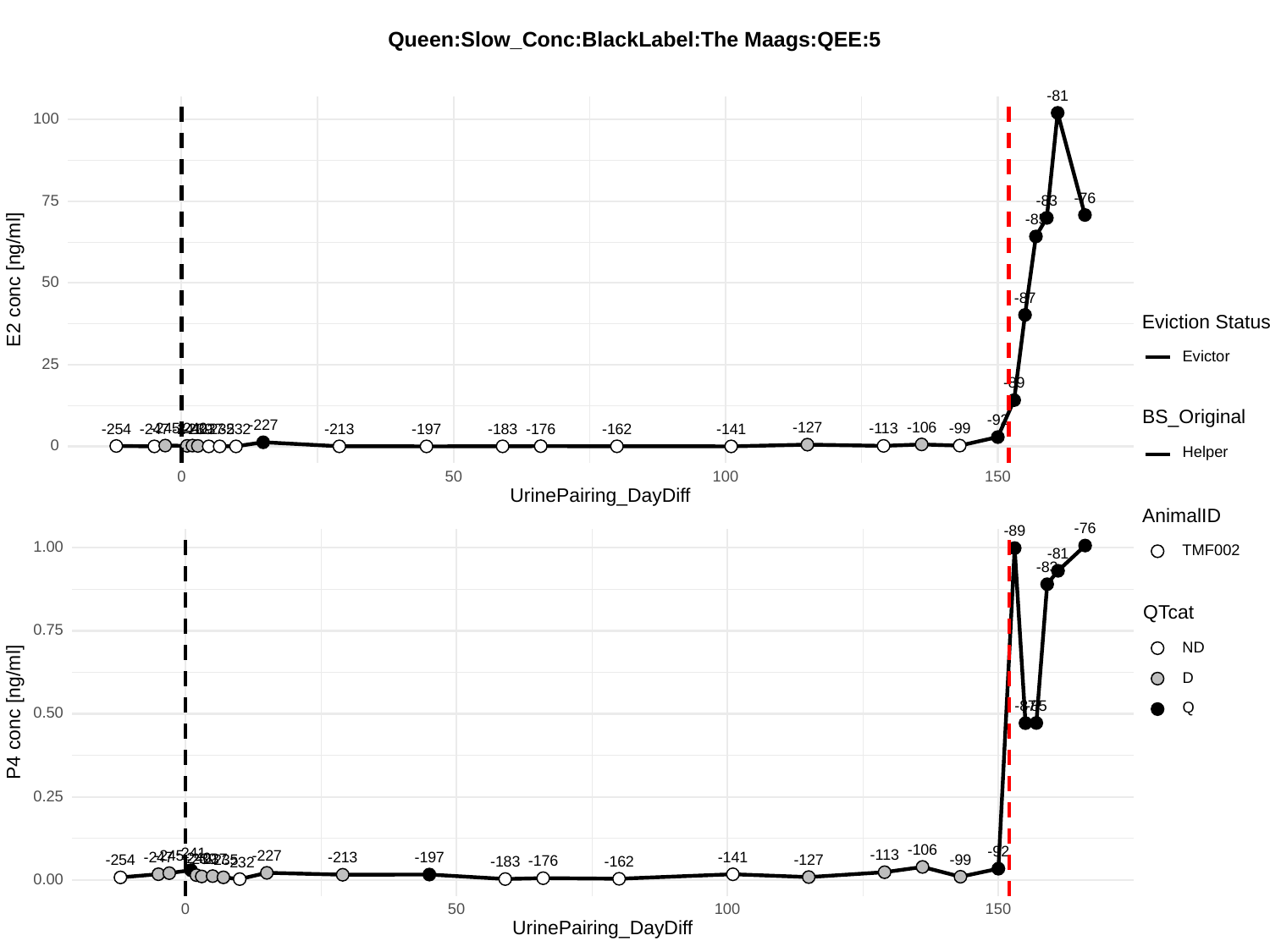

Queen:Slow_Conc:BlackLabel:The Maags:QEE:5
-81

100

-76
75
-83

-85

E2 conc [ng/ml]
50

-87

Eviction Status

Evictor

25

-89

BS_Original
-92
-227
-106
-127
-245
-240
-99
-113
-239
-254
-241
-176
-162
-213
-183
-232
-237
-235
-197
-247
-141

0
Helper

0
50
100
150
UrinePairing_DayDiff
AnimalID
-76
-89

1.00

TMF002

-81
-83

QTcat
0.75

ND

D
-85
-87
Q

P4 conc [ng/ml]
0.50

0.25

-106
-92
-241
-113
-227
-245
-247
-141
-197
-213
-240
-237
-239
-99
-127
-235
-254
-176
-162
-183
-232

0.00

0
50
100
150
UrinePairing_DayDiff